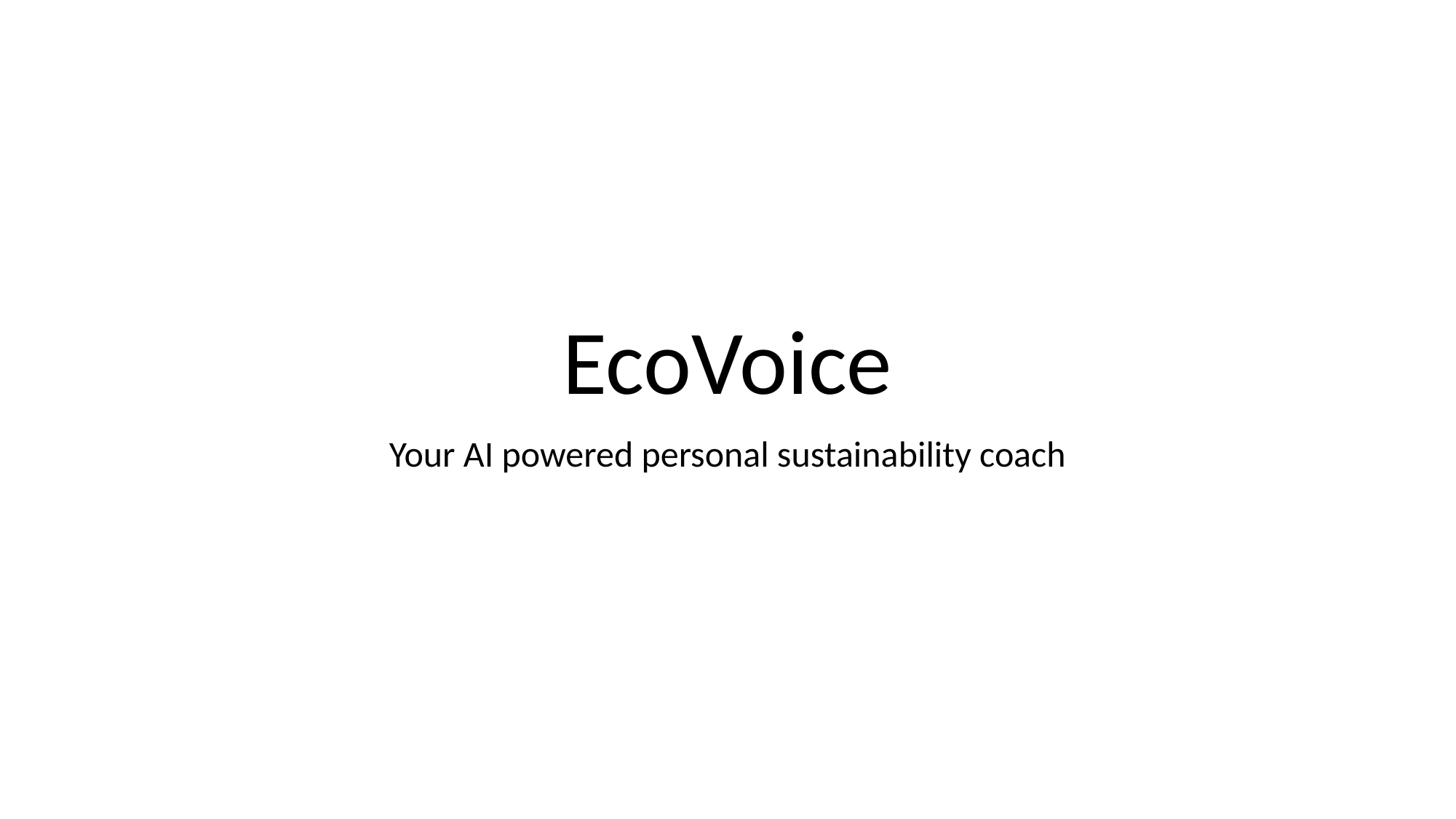

# EcoVoice
Your AI powered personal sustainability coach